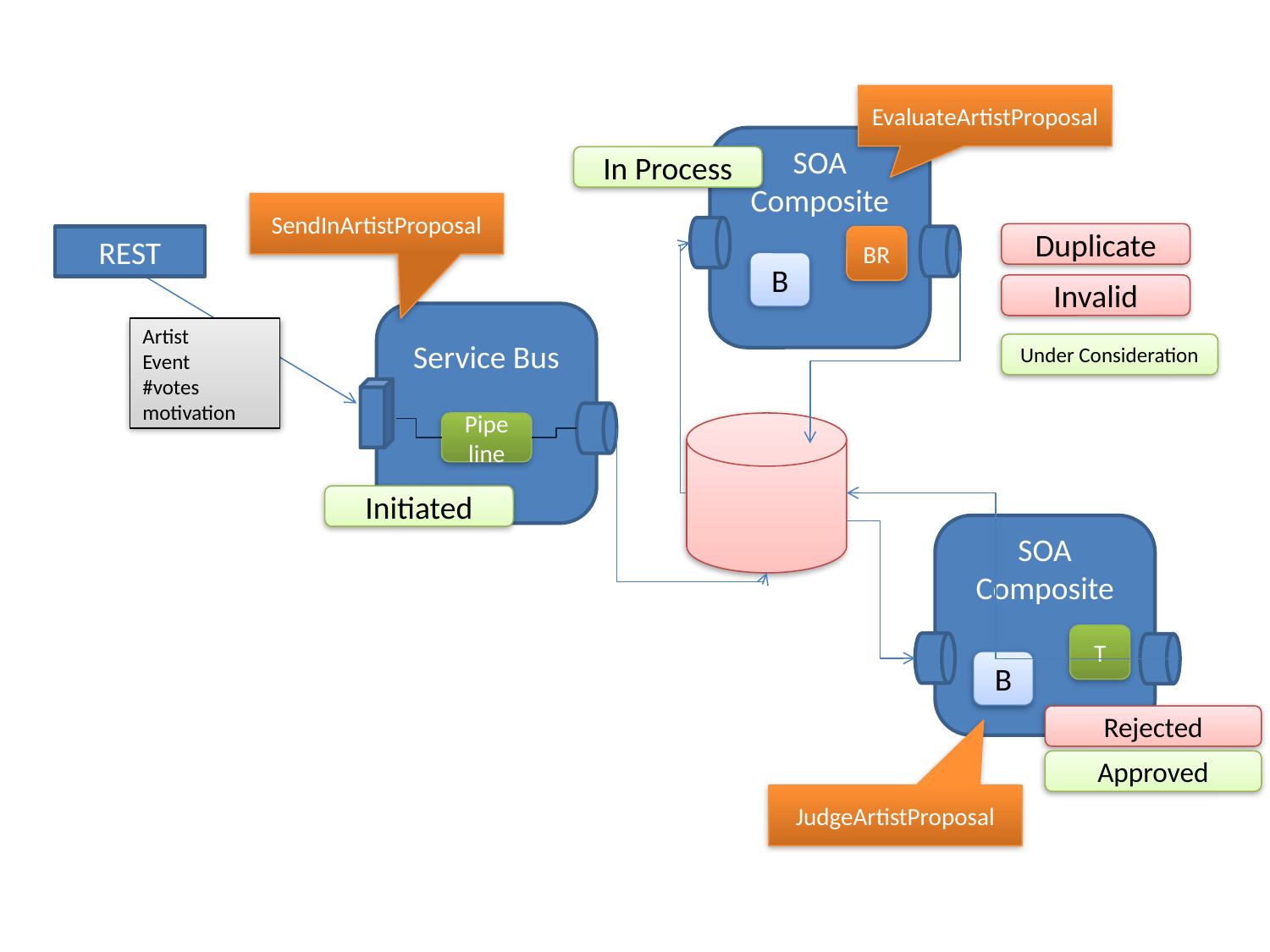

EvaluateArtistProposal
SOA Composite

In Process
SendInArtistProposal

Duplicate
REST
BR

B
Invalid
Service Bus

Artist
Event
#votes
motivation
Under Consideration

Pipe
line

Initiated
SOA Composite

T

B
Rejected
Approved
JudgeArtistProposal